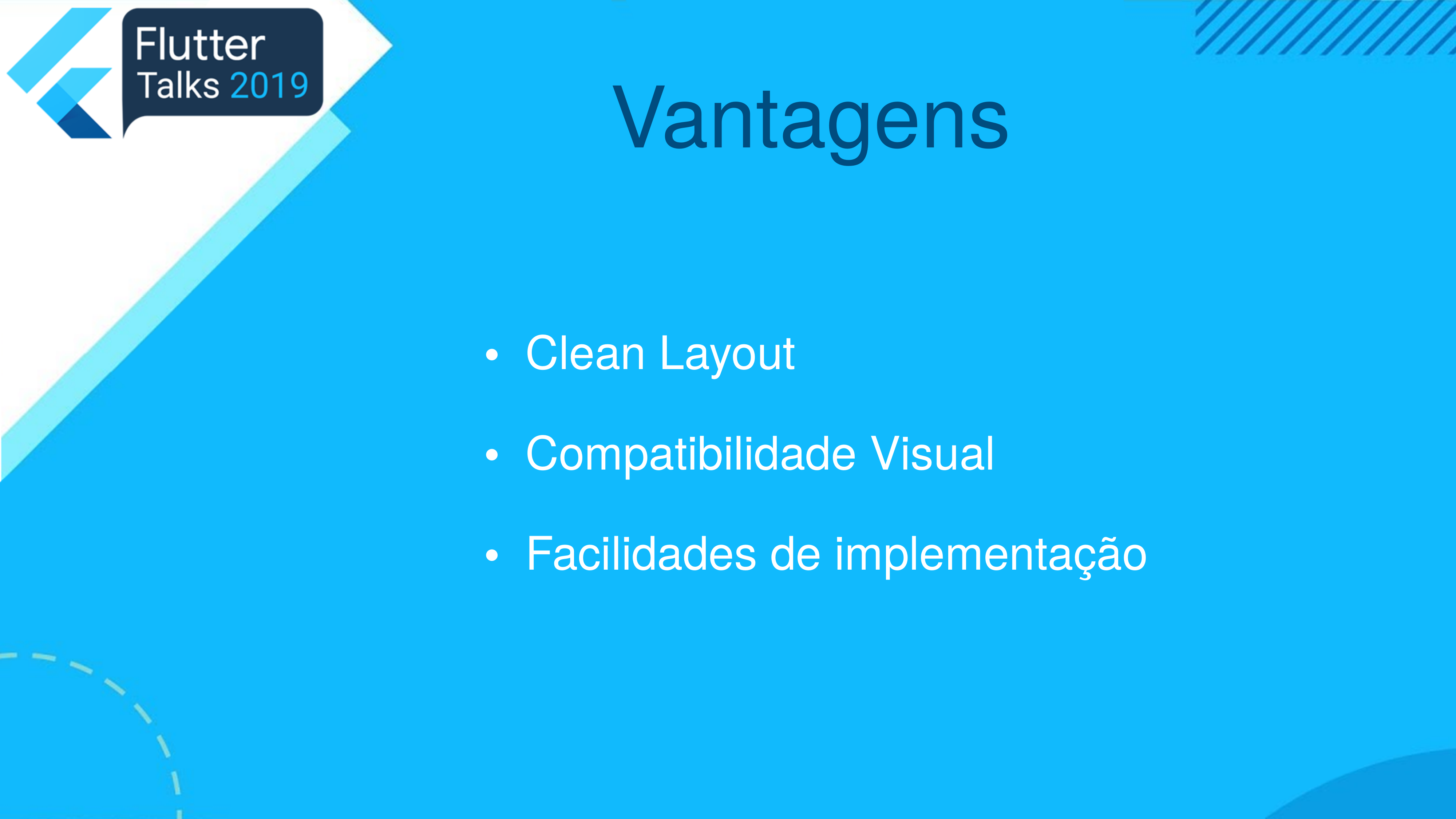

# Vantagens
Clean Layout
Compatibilidade Visual
Facilidades de implementação